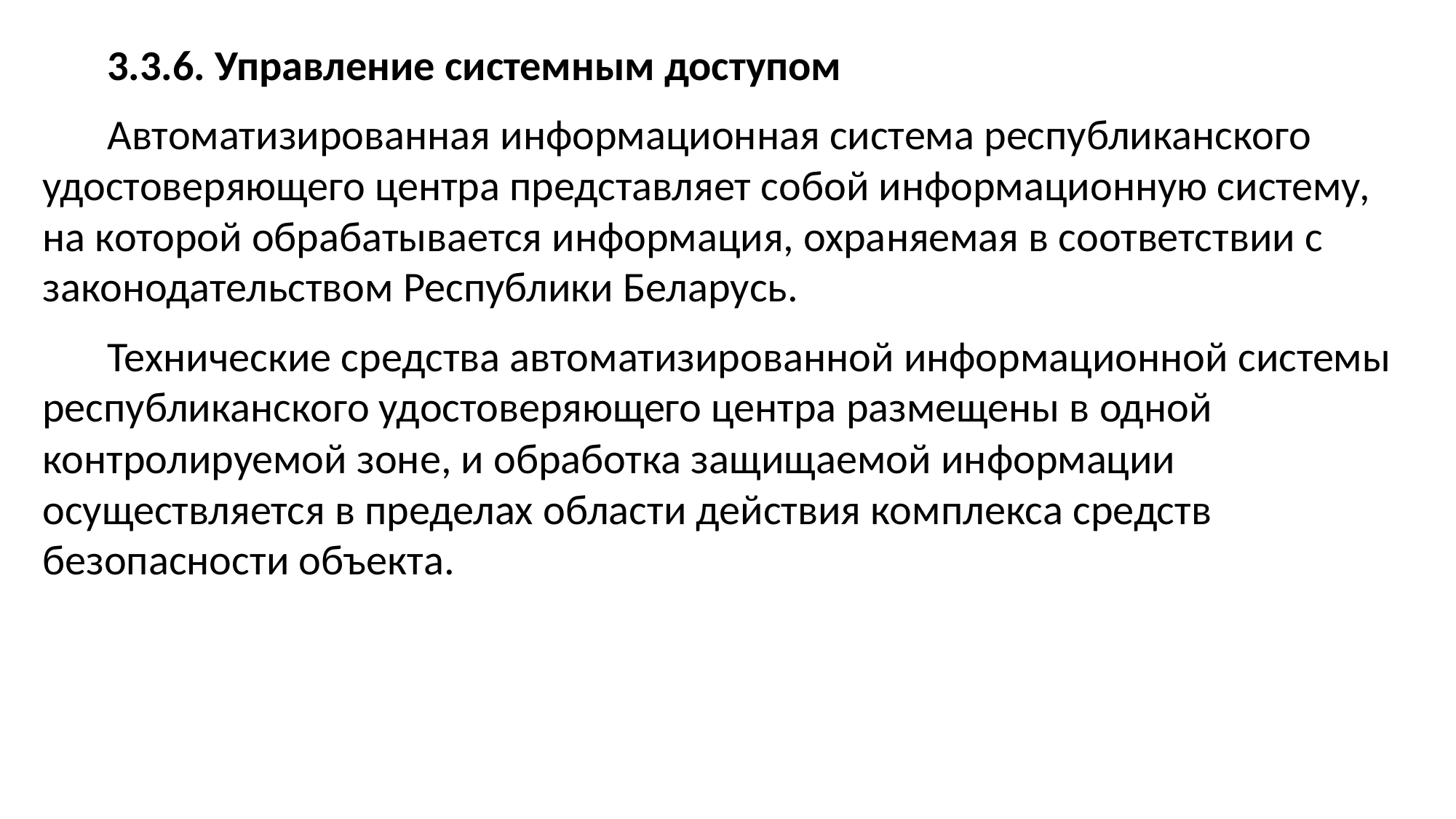

3.3.6. Управление системным доступом
Автоматизированная информационная система республиканского удостоверяющего центра представляет собой информационную систему, на которой обрабатывается информация, охраняемая в соответствии с законодательством Республики Беларусь.
Технические средства автоматизированной информационной системы республиканского удостоверяющего центра размещены в одной контролируемой зоне, и обработка защищаемой информации осуществляется в пределах области действия комплекса средств безопасности объекта.